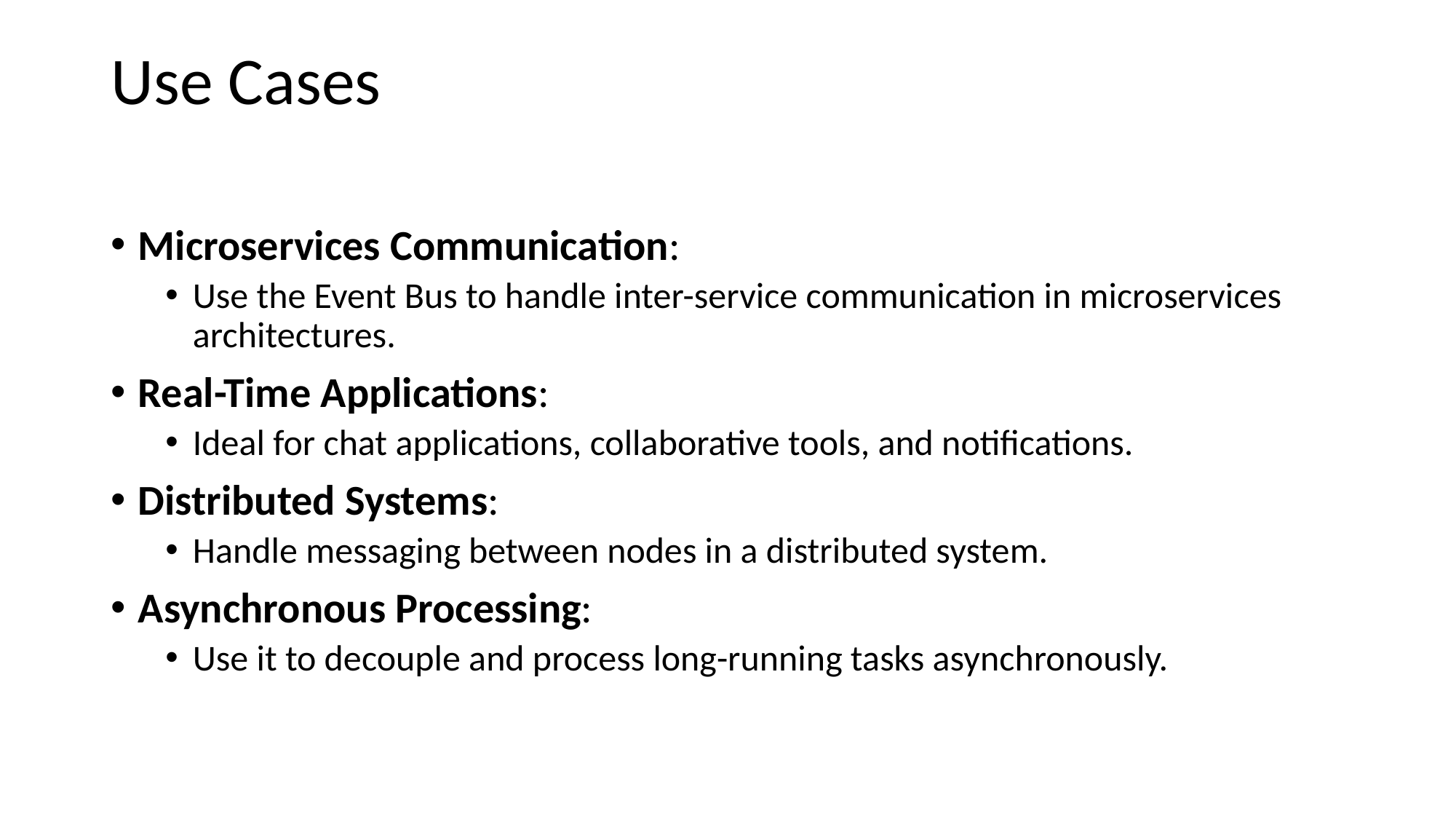

# Use Cases
Microservices Communication:
Use the Event Bus to handle inter-service communication in microservices architectures.
Real-Time Applications:
Ideal for chat applications, collaborative tools, and notifications.
Distributed Systems:
Handle messaging between nodes in a distributed system.
Asynchronous Processing:
Use it to decouple and process long-running tasks asynchronously.